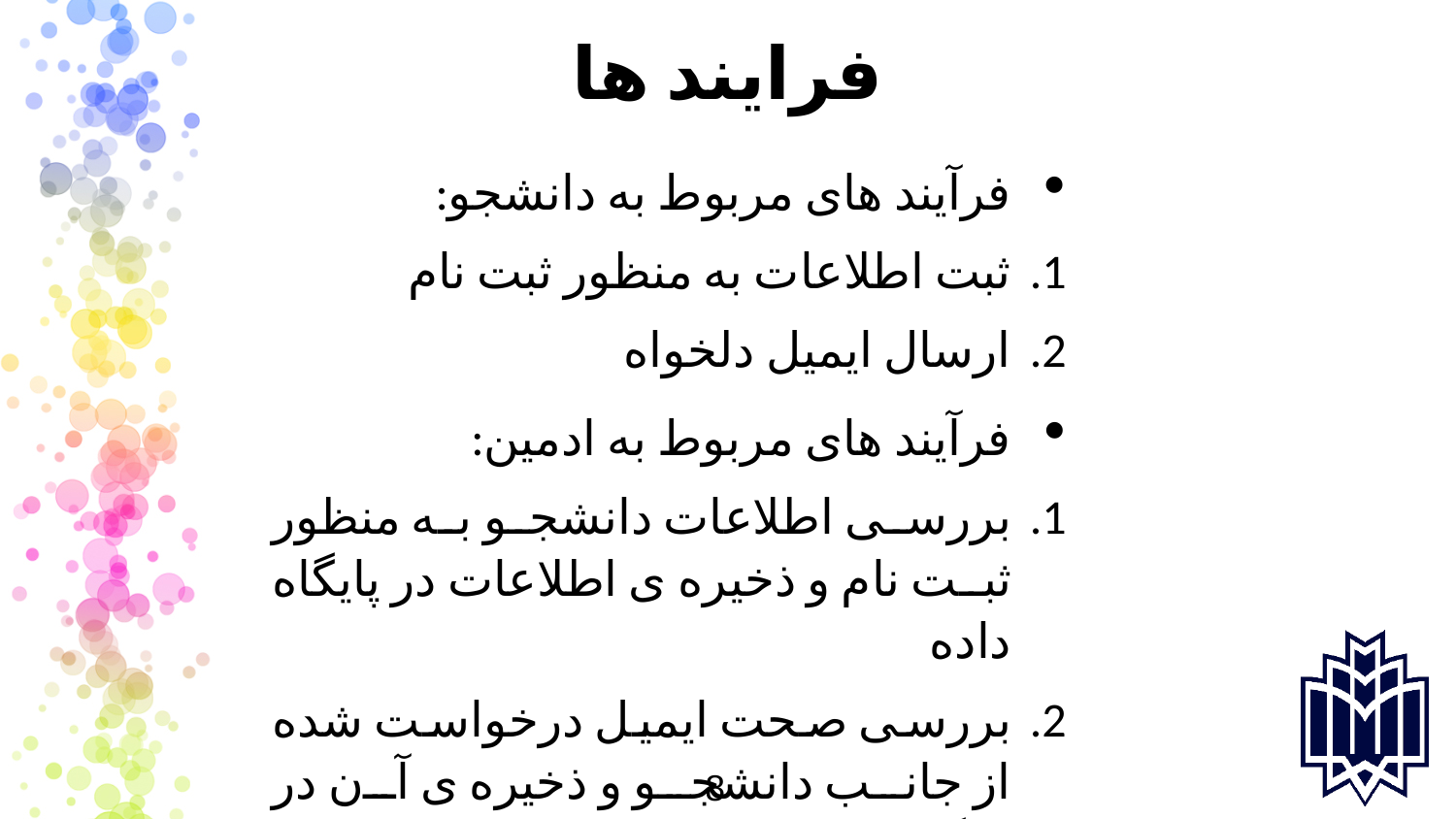

# فرایند ها
فرآیند های مربوط به دانشجو:
ثبت اطلاعات به منظور ثبت نام
ارسال ایمیل دلخواه
فرآیند های مربوط به ادمین:
بررسی اطلاعات دانشجو به منظور ثبت نام و ذخیره ی اطلاعات در پایگاه داده
بررسی صحت ایمیل درخواست شده از جانب دانشجو و ذخیره ی آن در پایگاه داده
8